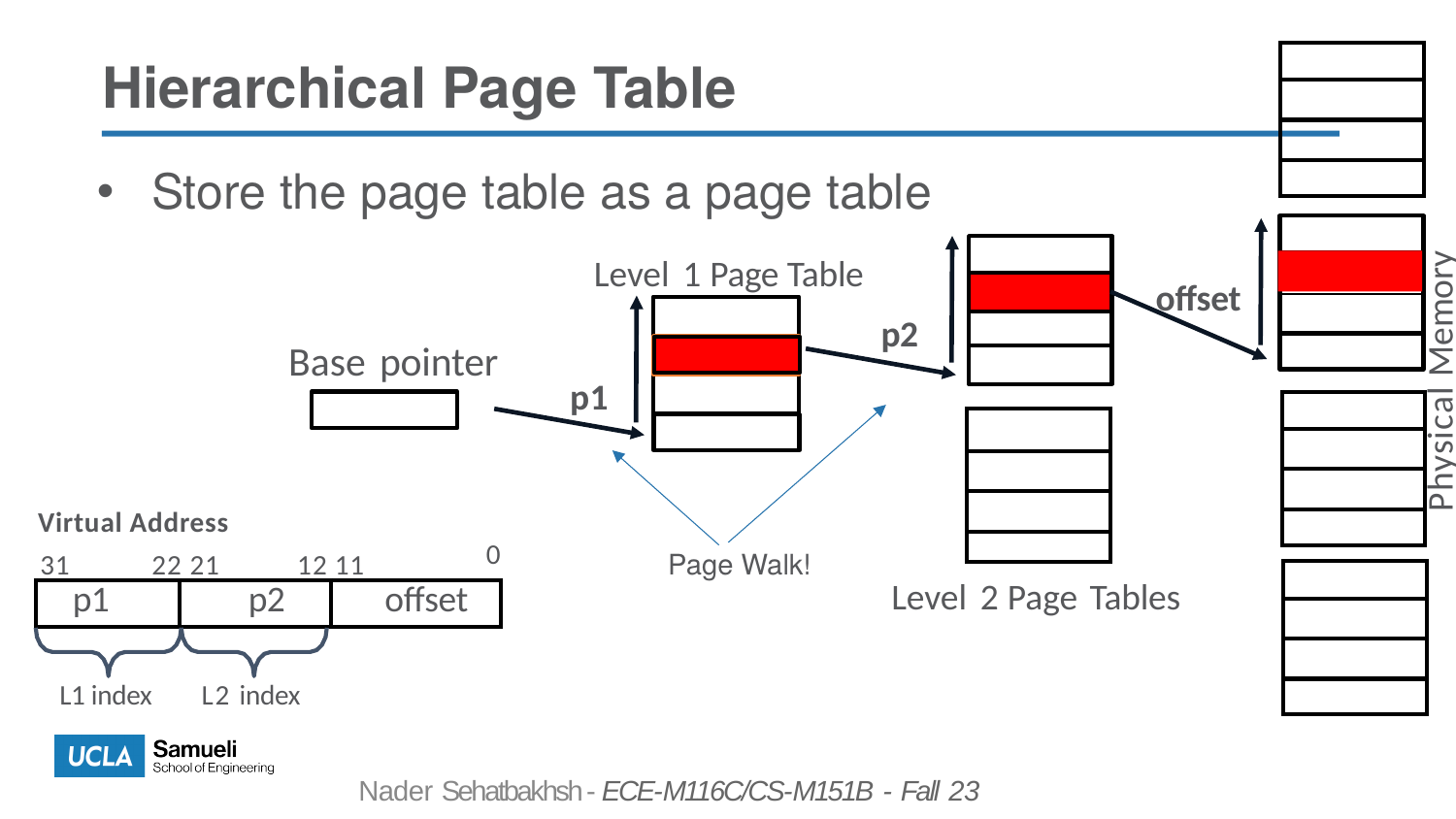

|  |
| --- |
|  |
|  |
|  |
Hierarchical Page Table
Store the page table as a page table

Physical Memory
Level 1 Page Table

offset

p2
Base pointer

p1
|  |
| --- |
|  |
|  |
|  |
|  |
| --- |
|  |
|  |
|  |

Virtual Address
0
31	  22 21      	12 11
Page Walk!
|  |
| --- |
|  |
|  |
|  |
Level 2 Page Tables
| p1 | p2 | offset |
| --- | --- | --- |

L1 index
L2 index
Nader Sehatbakhsh - ECE-M116C/CS-M151B - Fall 23